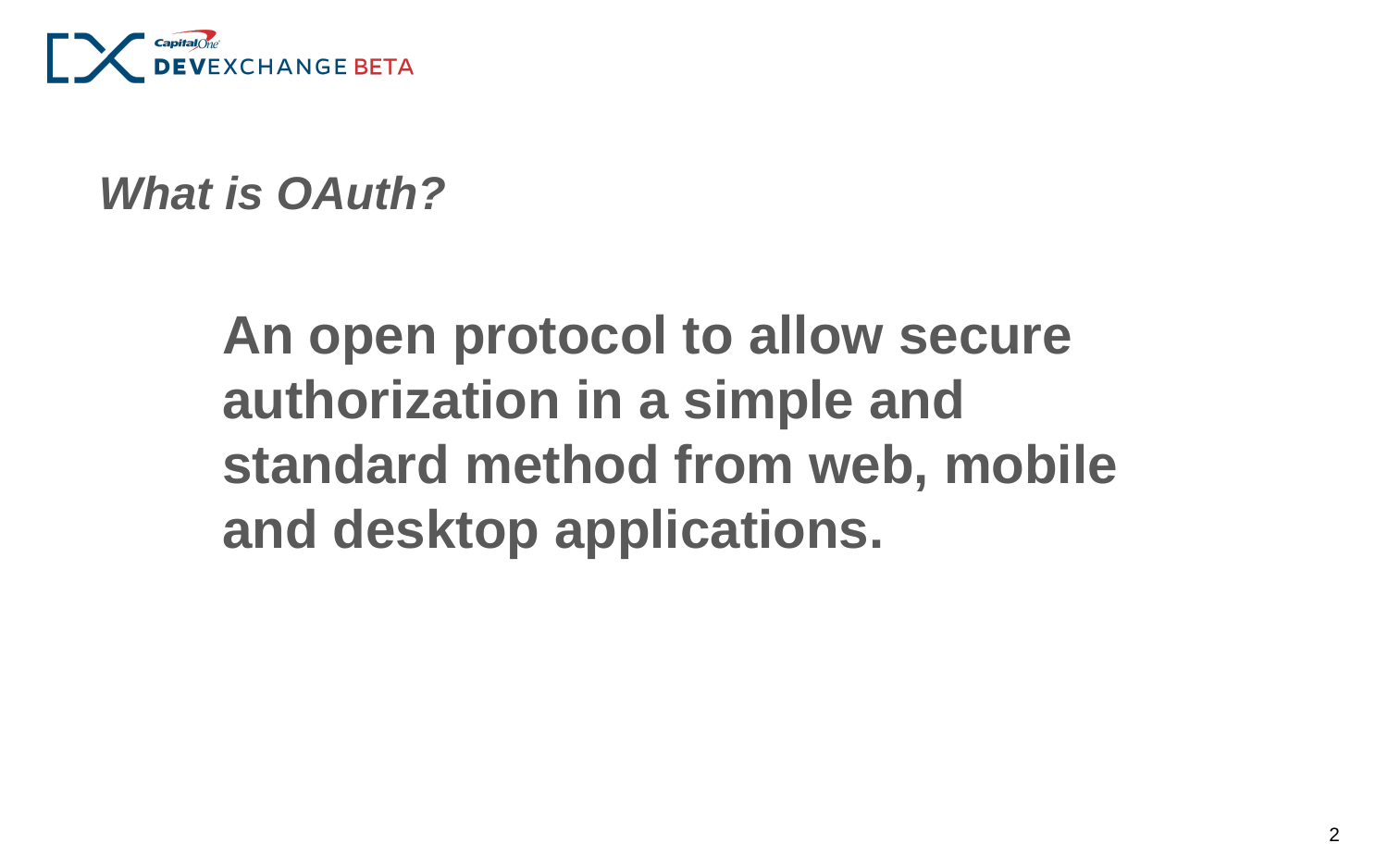

What is OAuth?
An open protocol to allow secure authorization in a simple and standard method from web, mobile and desktop applications.